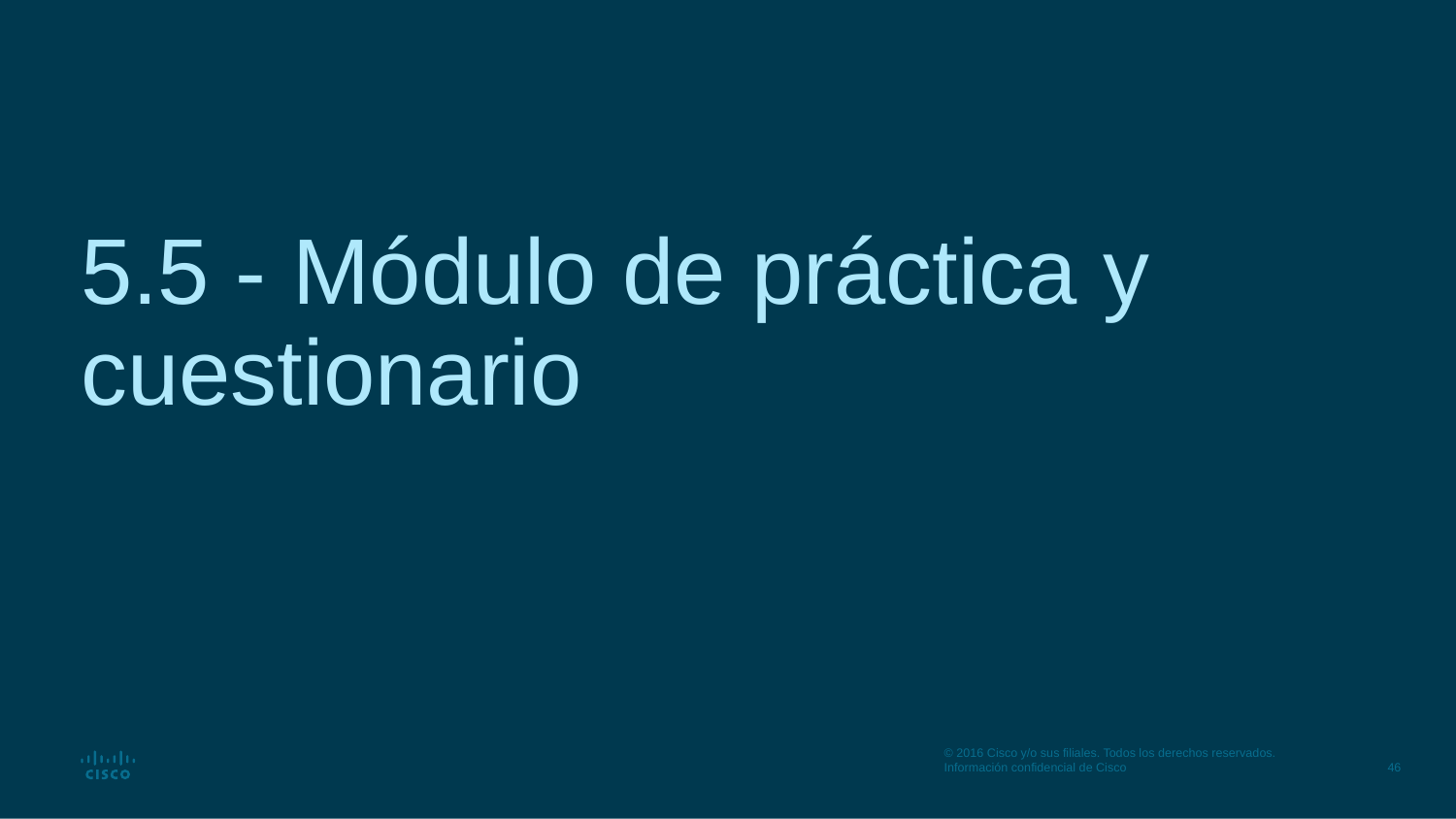

# 5.5 - Módulo de práctica y cuestionario